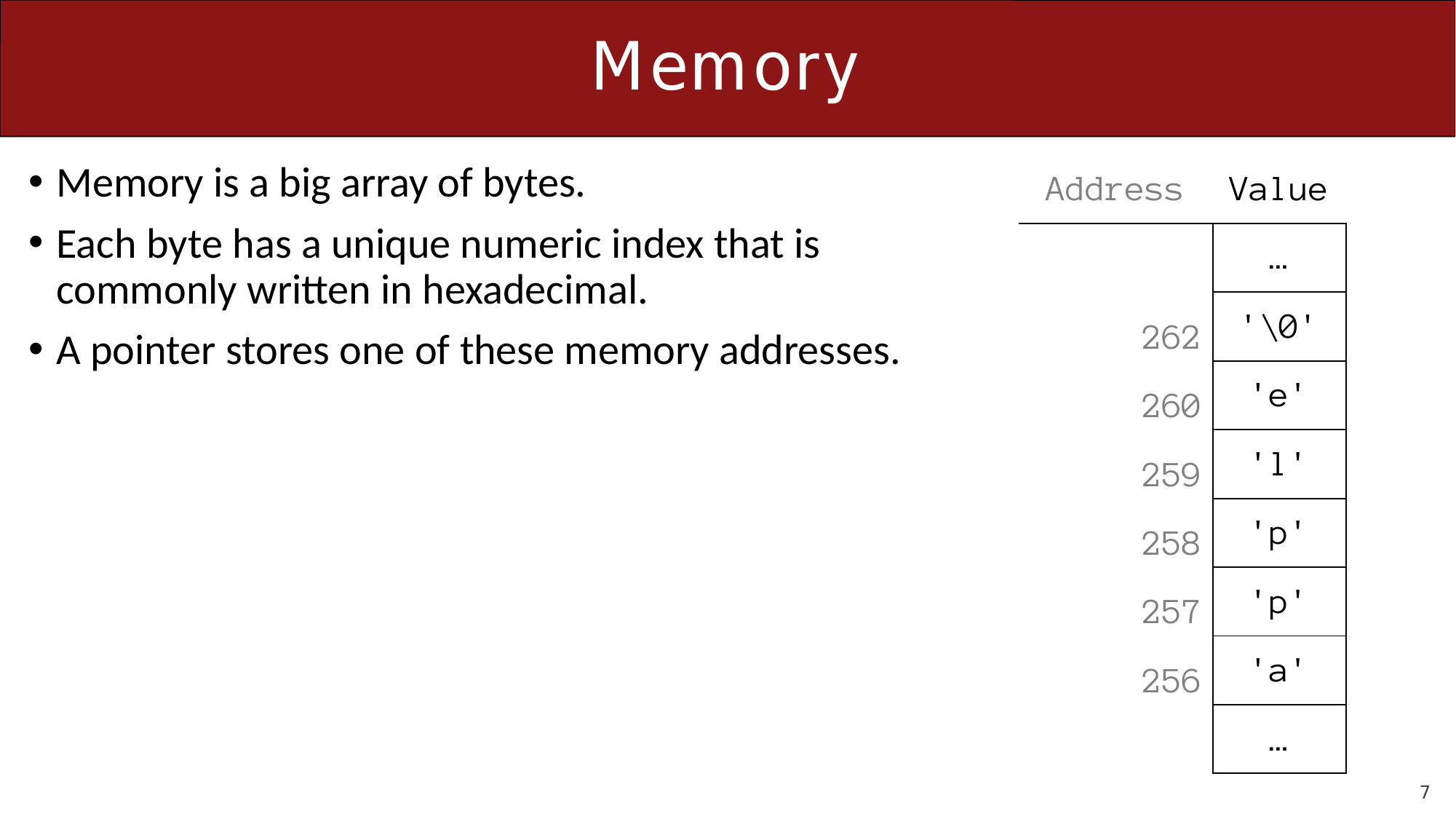

# Memory
Memory is a big array of bytes.
Each byte has a unique numeric index that is commonly written in hexadecimal.
A pointer stores one of these memory addresses.
| Address | Value |
| --- | --- |
|  | … |
| 262 | '\0' |
| 260 | 'e' |
| 259 | 'l' |
| 258 | 'p' |
| 257 | 'p' |
| 256 | 'a' |
|  | … |